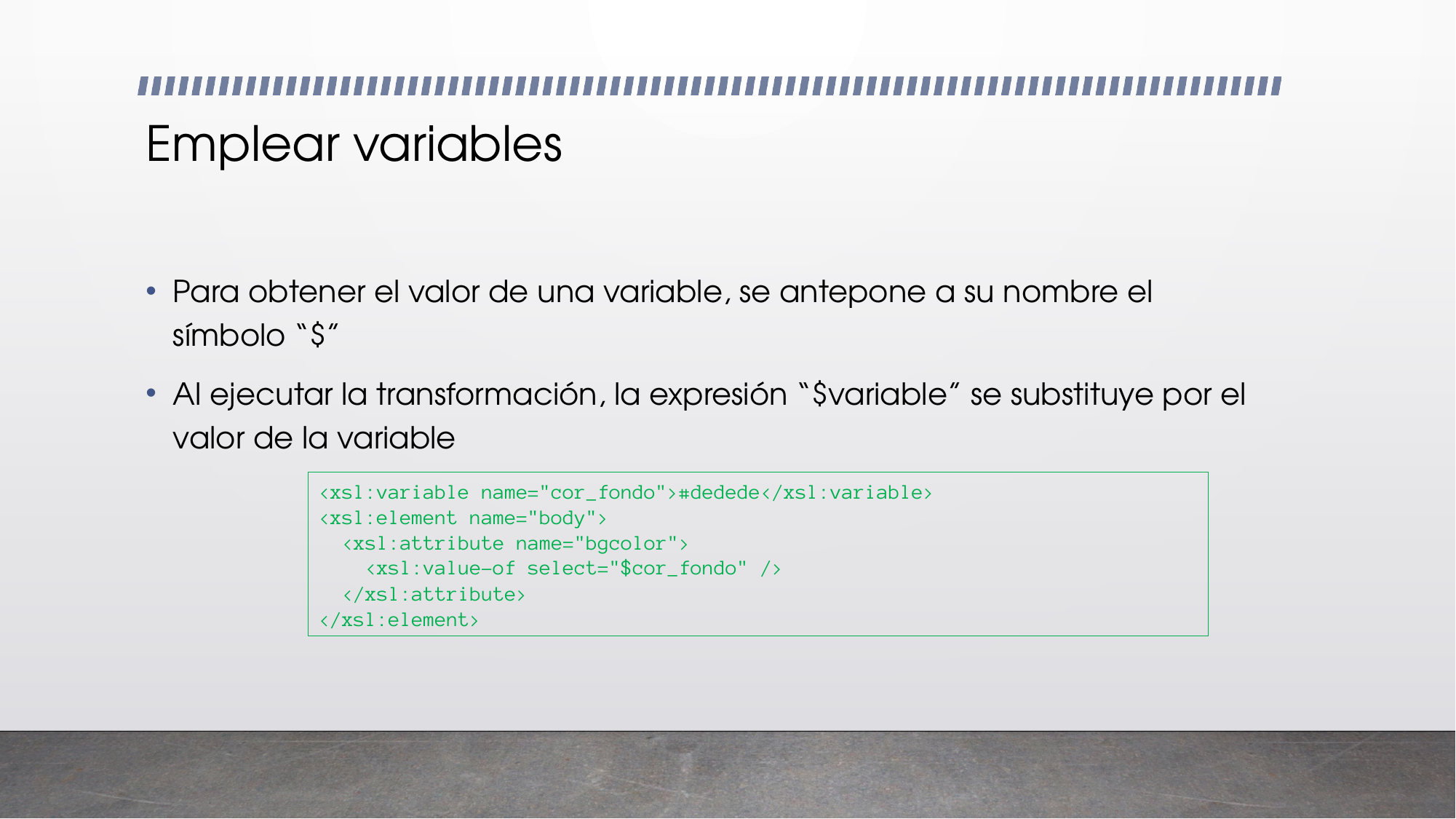

# Emplear variables
Para obtener el valor de una variable, se antepone a su nombre el símbolo “$”
Al ejecutar la transformación, la expresión “$variable” se substituye por el valor de la variable
<xsl:variable name="cor_fondo">#dedede</xsl:variable>
<xsl:element name="body">
  <xsl:attribute name="bgcolor">
    <xsl:value-of select="$cor_fondo" />
  </xsl:attribute>
</xsl:element>